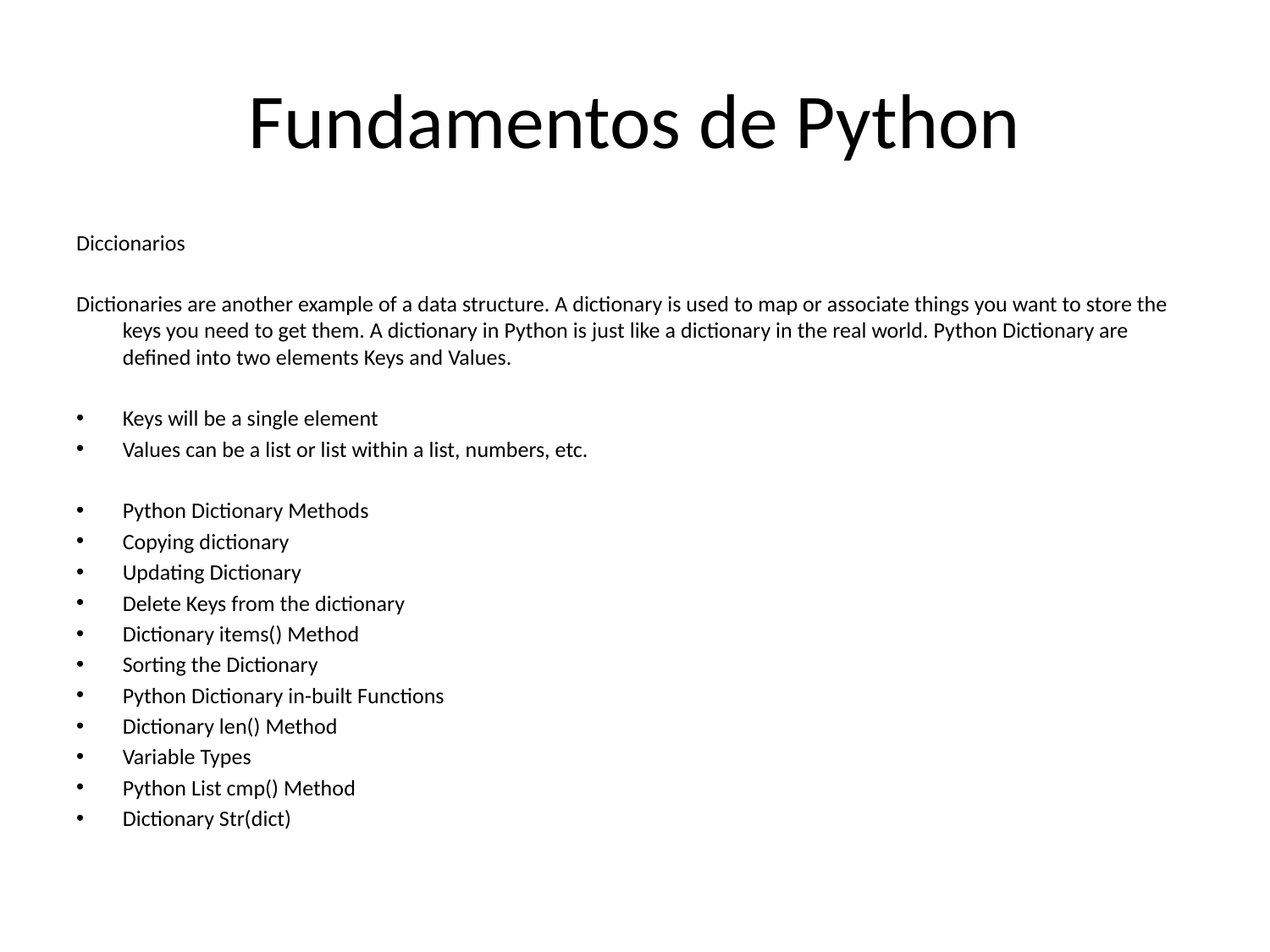

# Fundamentos de Python
Diccionarios

Dictionaries are another example of a data structure. A dictionary is used to map or associate things you want to store the keys you need to get them. A dictionary in Python is just like a dictionary in the real world. Python Dictionary are defined into two elements Keys and Values.

Keys will be a single element
Values can be a list or list within a list, numbers, etc.

Python Dictionary Methods
Copying dictionary
Updating Dictionary
Delete Keys from the dictionary
Dictionary items() Method
Sorting the Dictionary
Python Dictionary in-built Functions
Dictionary len() Method
Variable Types
Python List cmp() Method
Dictionary Str(dict)